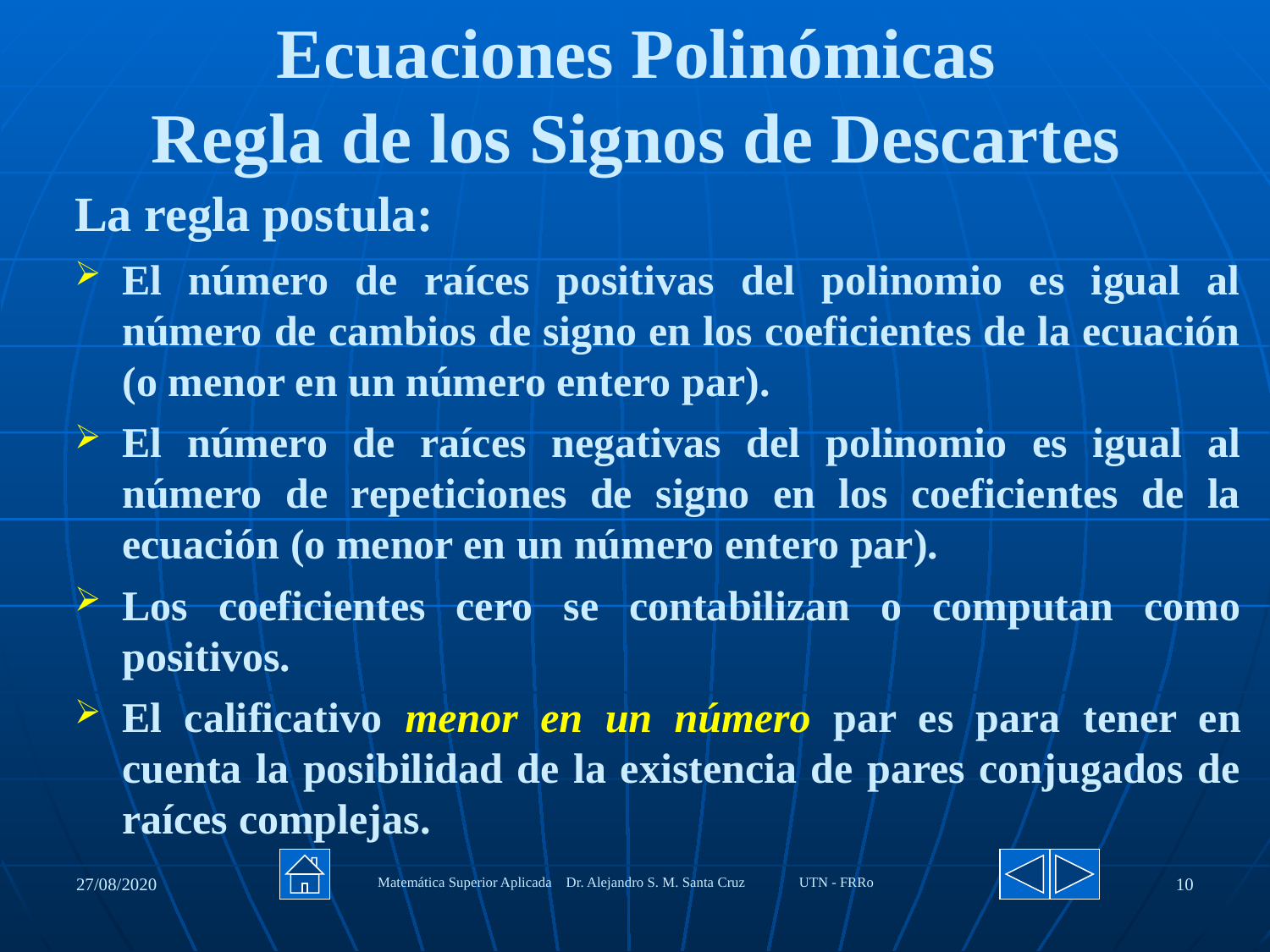

# Ecuaciones Polinómicas Regla de los Signos de Descartes
La regla postula:
El número de raíces positivas del polinomio es igual al número de cambios de signo en los coeficientes de la ecuación (o menor en un número entero par).
El número de raíces negativas del polinomio es igual al número de repeticiones de signo en los coeficientes de la ecuación (o menor en un número entero par).
Los coeficientes cero se contabilizan o computan como positivos.
El calificativo menor en un número par es para tener en cuenta la posibilidad de la existencia de pares conjugados de raíces complejas.

27/08/2020
Matemática Superior Aplicada    Dr. Alejandro S. M. Santa Cruz               UTN - FRRo
10